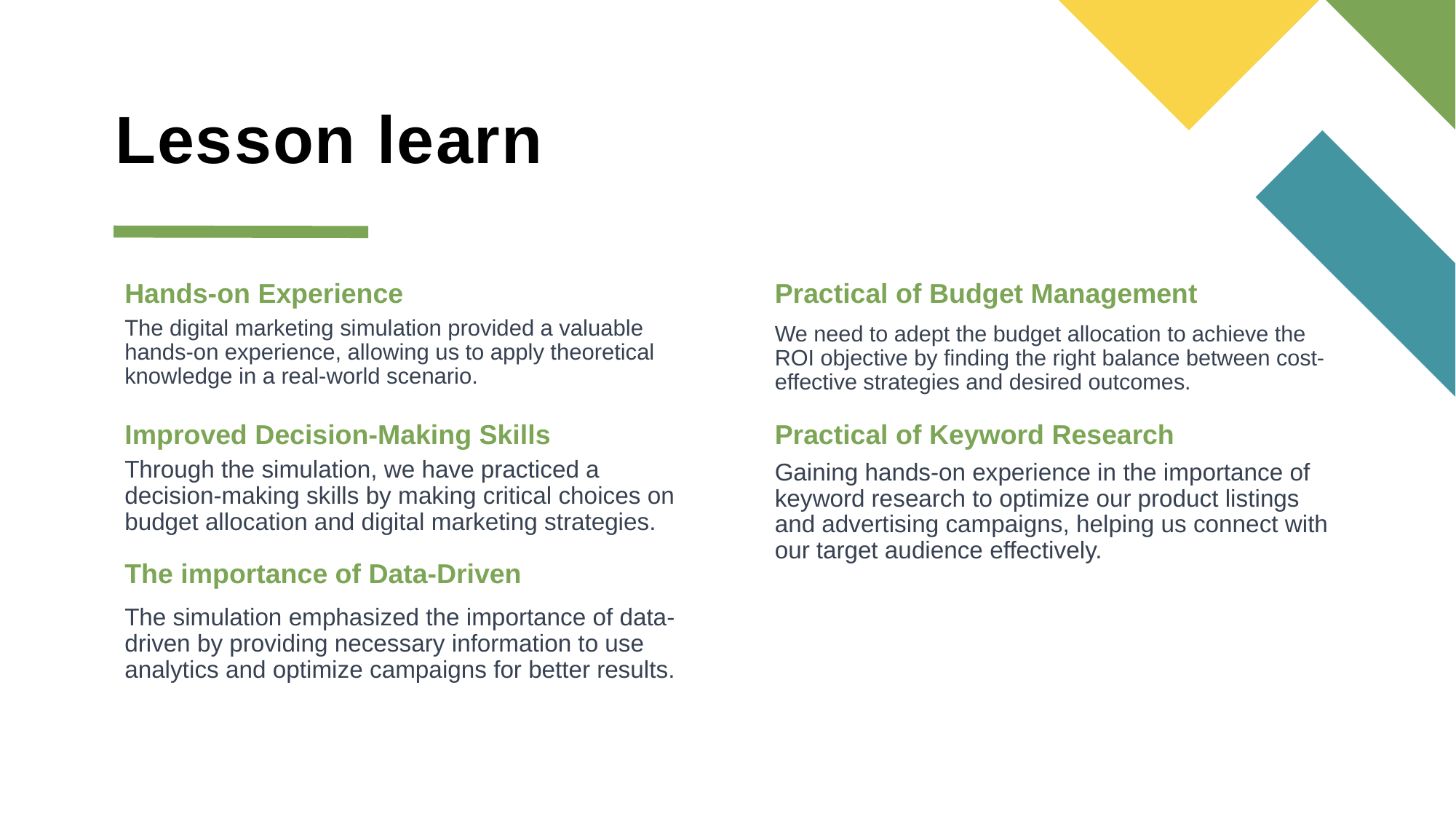

# Lesson learn
Hands-on Experience
Practical of Budget Management
The digital marketing simulation provided a valuable hands-on experience, allowing us to apply theoretical knowledge in a real-world scenario.
We need to adept the budget allocation to achieve the ROI objective by finding the right balance between cost-effective strategies and desired outcomes.
Improved Decision-Making Skills
Practical of Keyword Research
Through the simulation, we have practiced a decision-making skills by making critical choices on budget allocation and digital marketing strategies.
Gaining hands-on experience in the importance of keyword research to optimize our product listings and advertising campaigns, helping us connect with our target audience effectively.
The importance of Data-Driven
The simulation emphasized the importance of data-driven by providing necessary information to use analytics and optimize campaigns for better results.